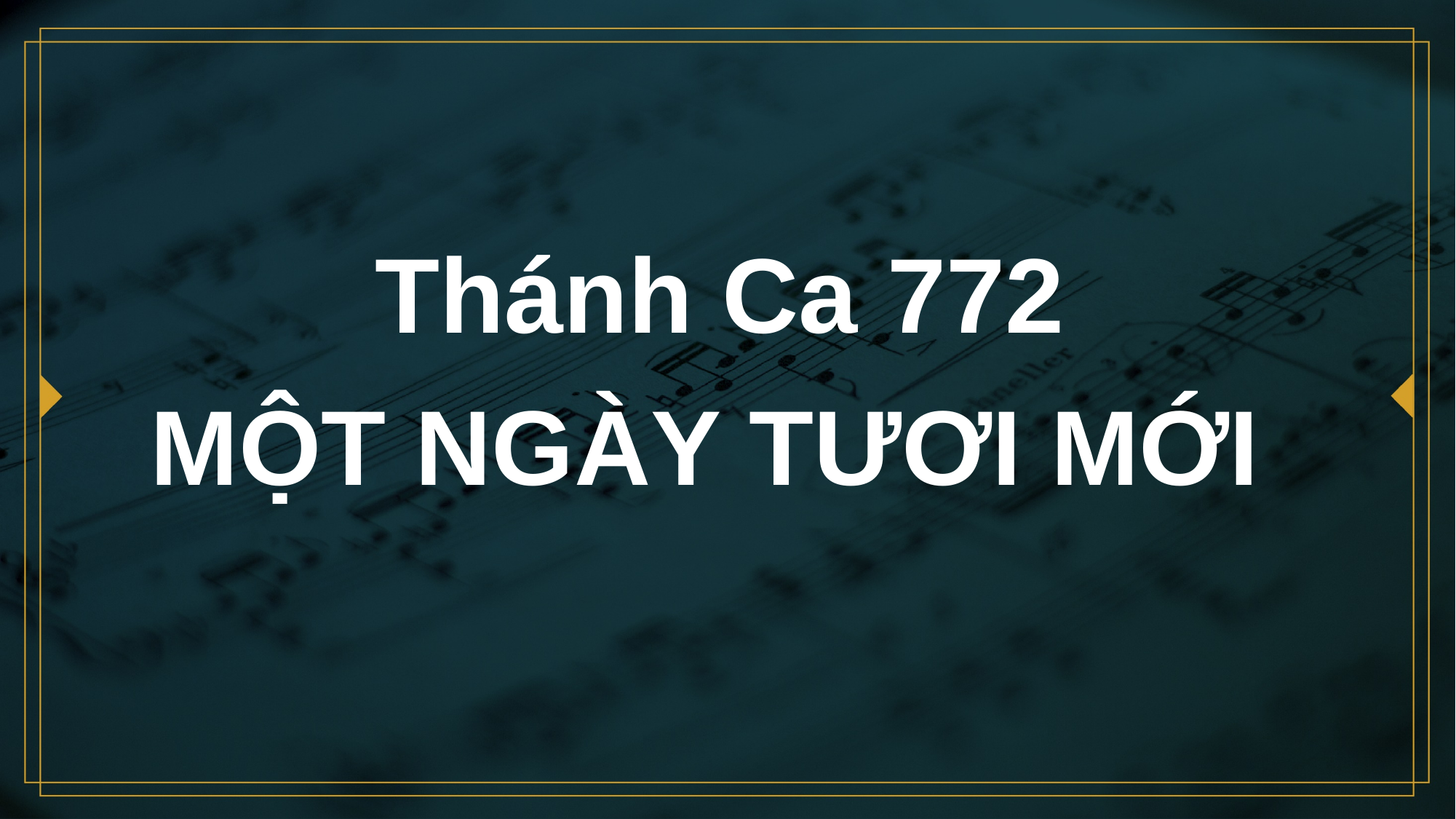

# Thánh Ca 772 MỘT NGÀY TƯƠI MỚI